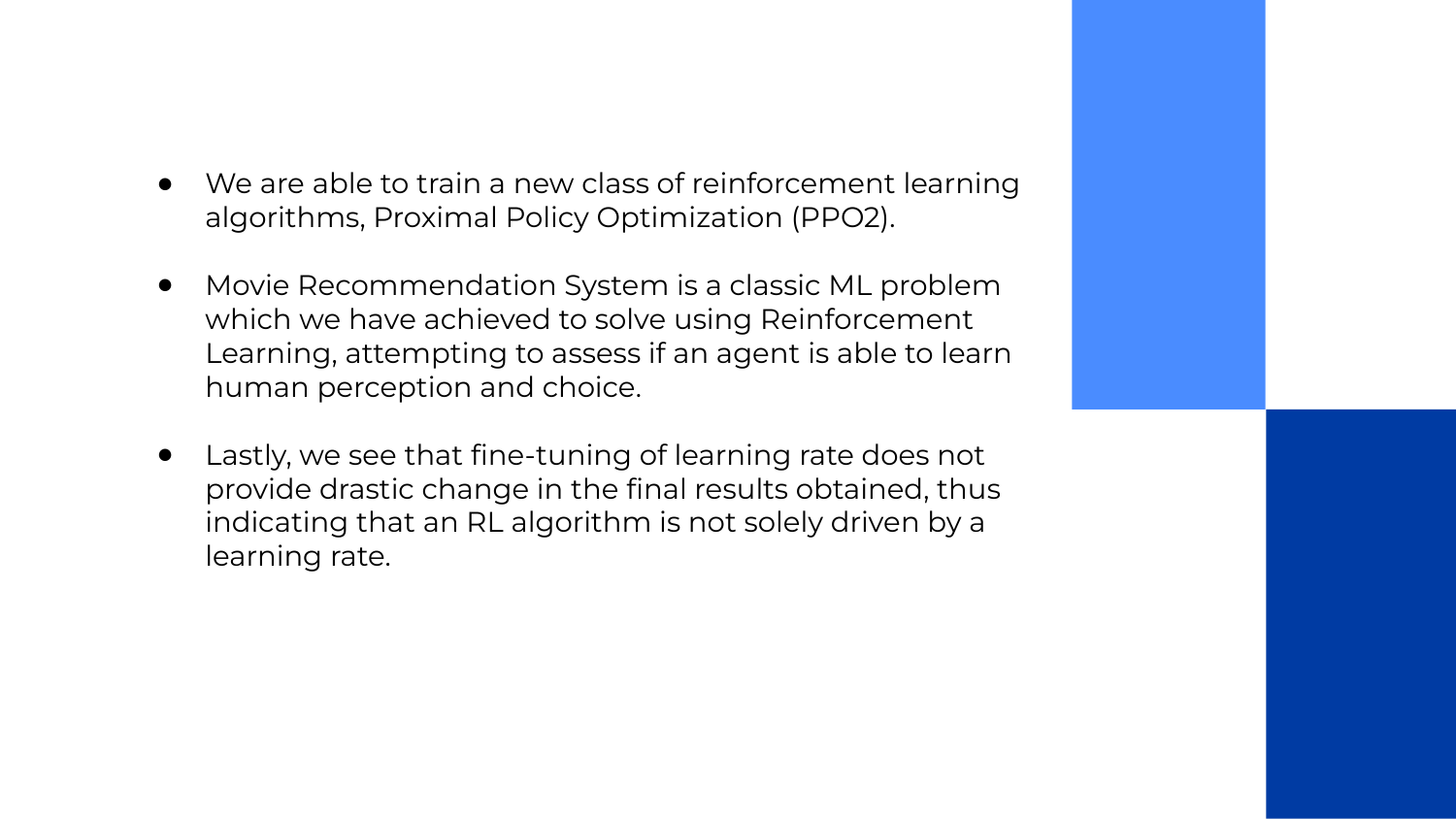

We are able to train a new class of reinforcement learning algorithms, Proximal Policy Optimization (PPO2).

Movie Recommendation System is a classic ML problem which we have achieved to solve using Reinforcement Learning, attempting to assess if an agent is able to learn human perception and choice.

Lastly, we see that fine-tuning of learning rate does not provide drastic change in the final results obtained, thus indicating that an RL algorithm is not solely driven by a learning rate.